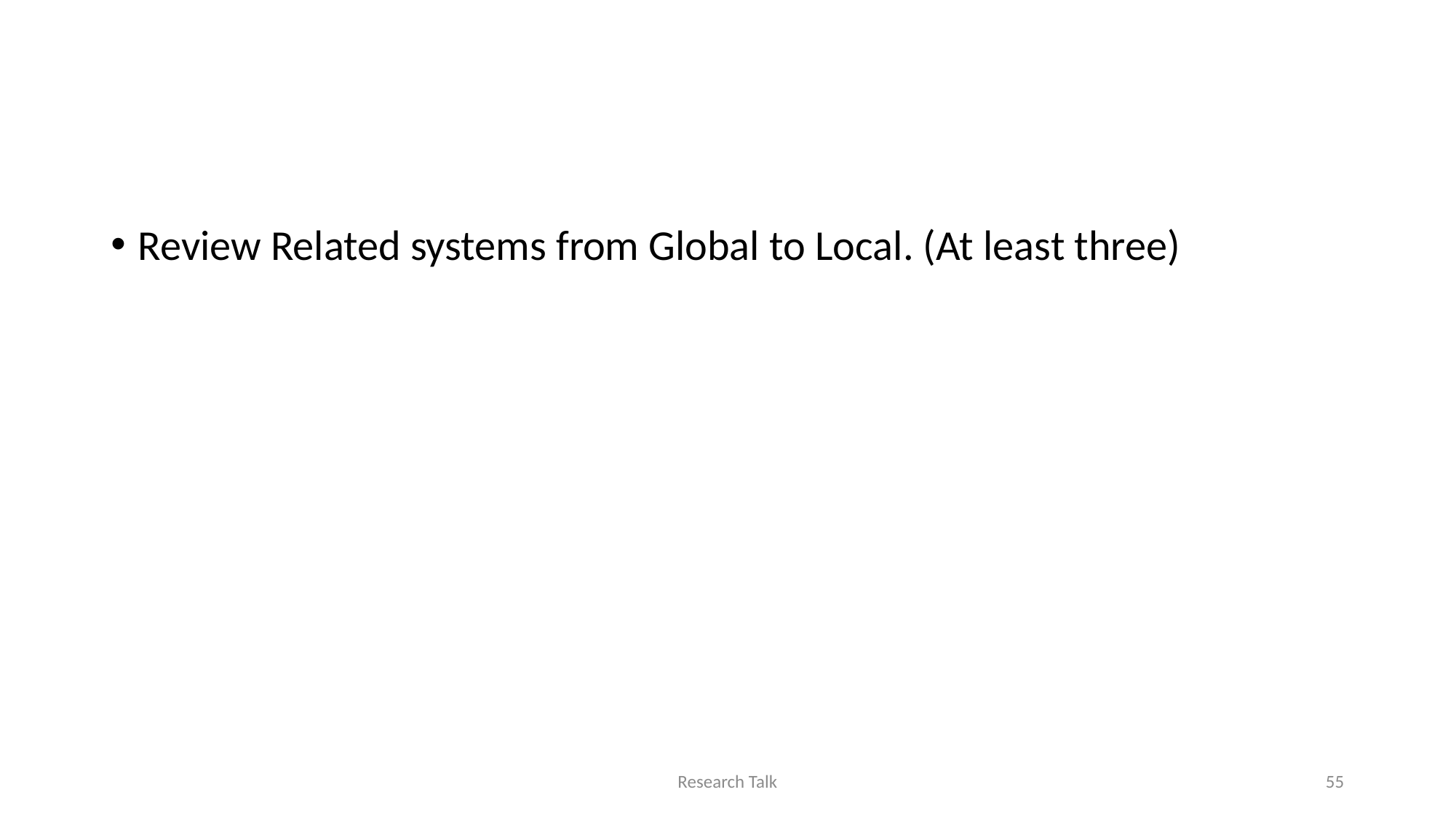

Review Related systems from Global to Local. (At least three)
Research Talk
55